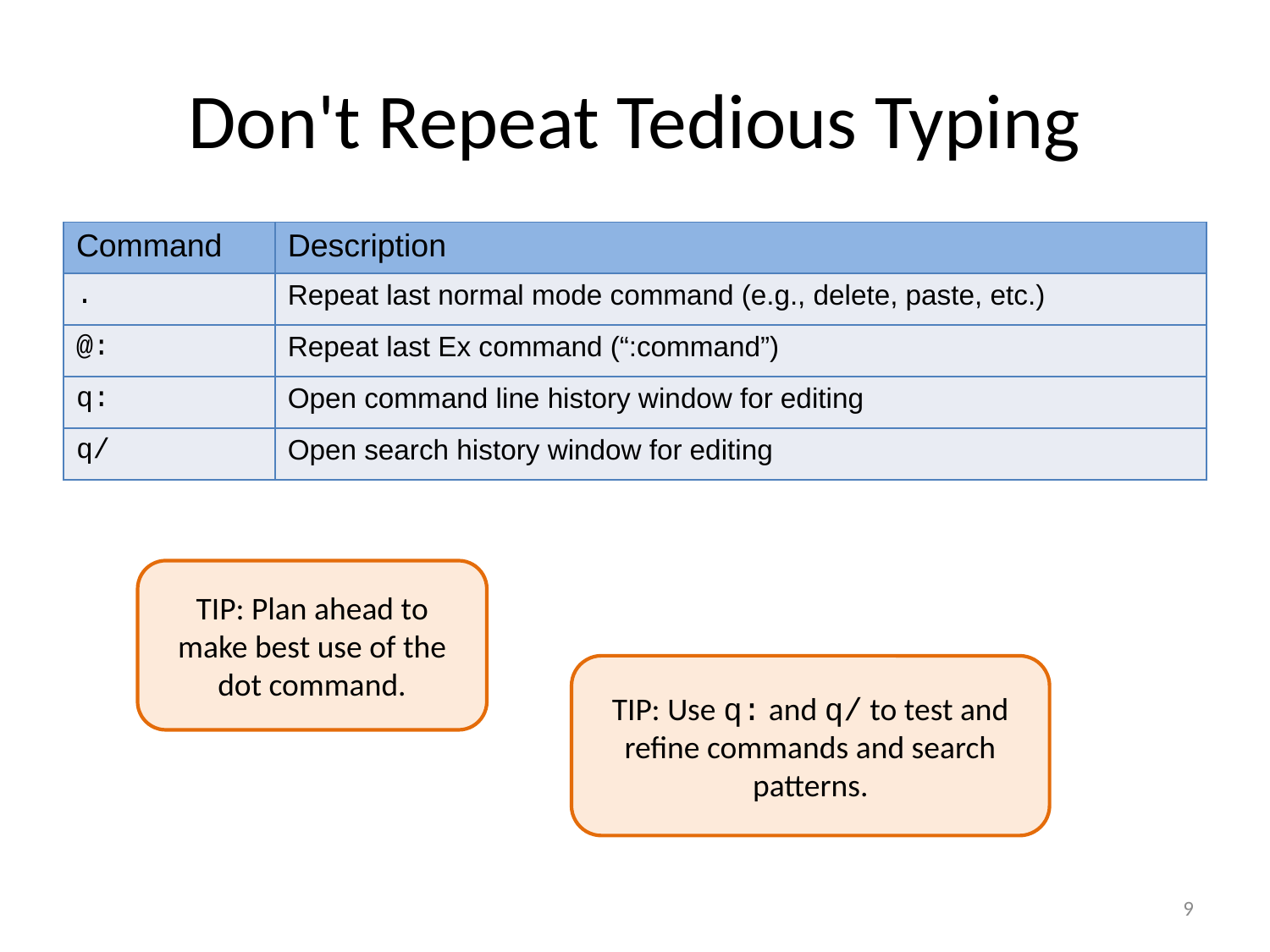

Don't Repeat Tedious Typing
| Command | Description |
| --- | --- |
| . | Repeat last normal mode command (e.g., delete, paste, etc.) |
| @: | Repeat last Ex command (“:command”) |
| q: | Open command line history window for editing |
| q/ | Open search history window for editing |
TIP: Plan ahead to make best use of the dot command.
TIP: Use q: and q/ to test and refine commands and search patterns.
9